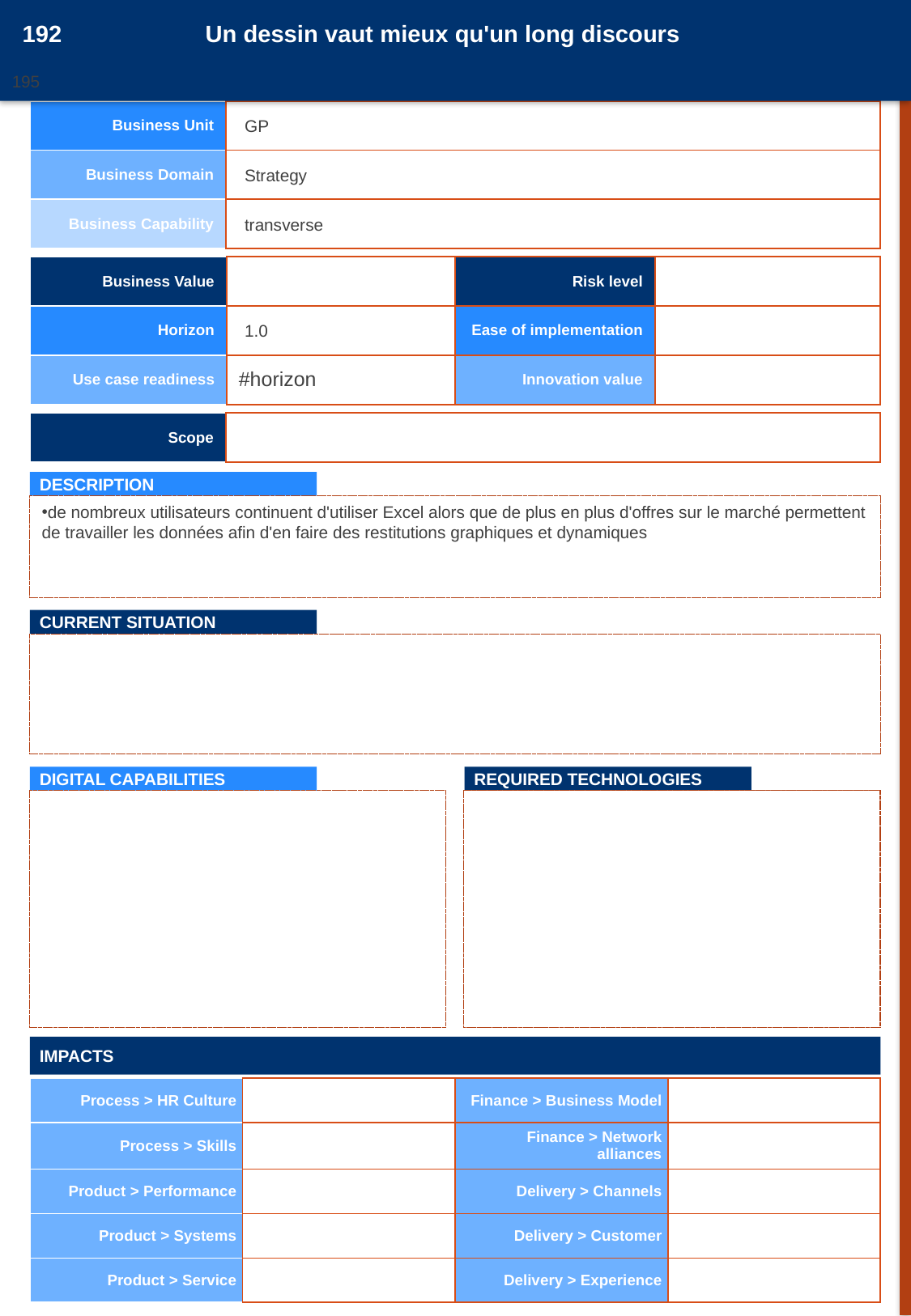

192
Un dessin vaut mieux qu'un long discours
195
20161050

| Business Unit |  |
| --- | --- |
| Business Domain |  |
| Business Capability |  |
GP
Strategy
transverse
| Business Value |  | Risk level |  |
| --- | --- | --- | --- |
| Horizon |  | Ease of implementation |  |
| Use case readiness | #horizon | Innovation value |  |

1.0

| Scope |  |
| --- | --- |

DESCRIPTION
de nombreux utilisateurs continuent d'utiliser Excel alors que de plus en plus d'offres sur le marché permettent de travailler les données afin d'en faire des restitutions graphiques et dynamiques
CURRENT SITUATION

DIGITAL CAPABILITIES
REQUIRED TECHNOLOGIES

IMPACTS

| Process > HR Culture |  | Finance > Business Model |  |
| --- | --- | --- | --- |
| Process > Skills |  | Finance > Network alliances |  |
| Product > Performance |  | Delivery > Channels |  |
| Product > Systems |  | Delivery > Customer |  |
| Product > Service |  | Delivery > Experience |  |